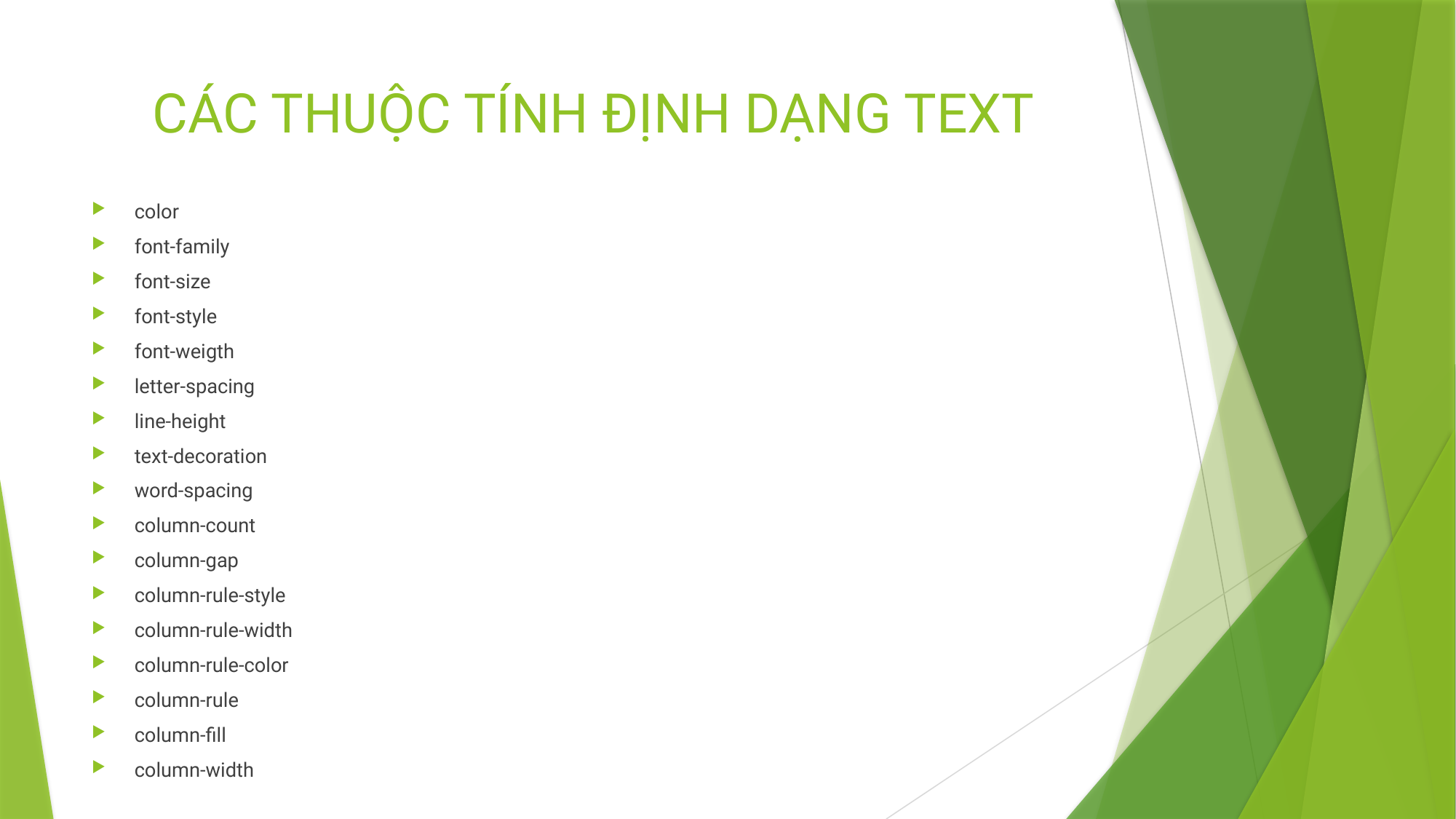

# CÁC THUỘC TÍNH ĐỊNH DẠNG TEXT
color
font-family
font-size
font-style
font-weigth
letter-spacing
line-height
text-decoration
word-spacing
column-count
column-gap
column-rule-style
column-rule-width
column-rule-color
column-rule
column-fill
column-width